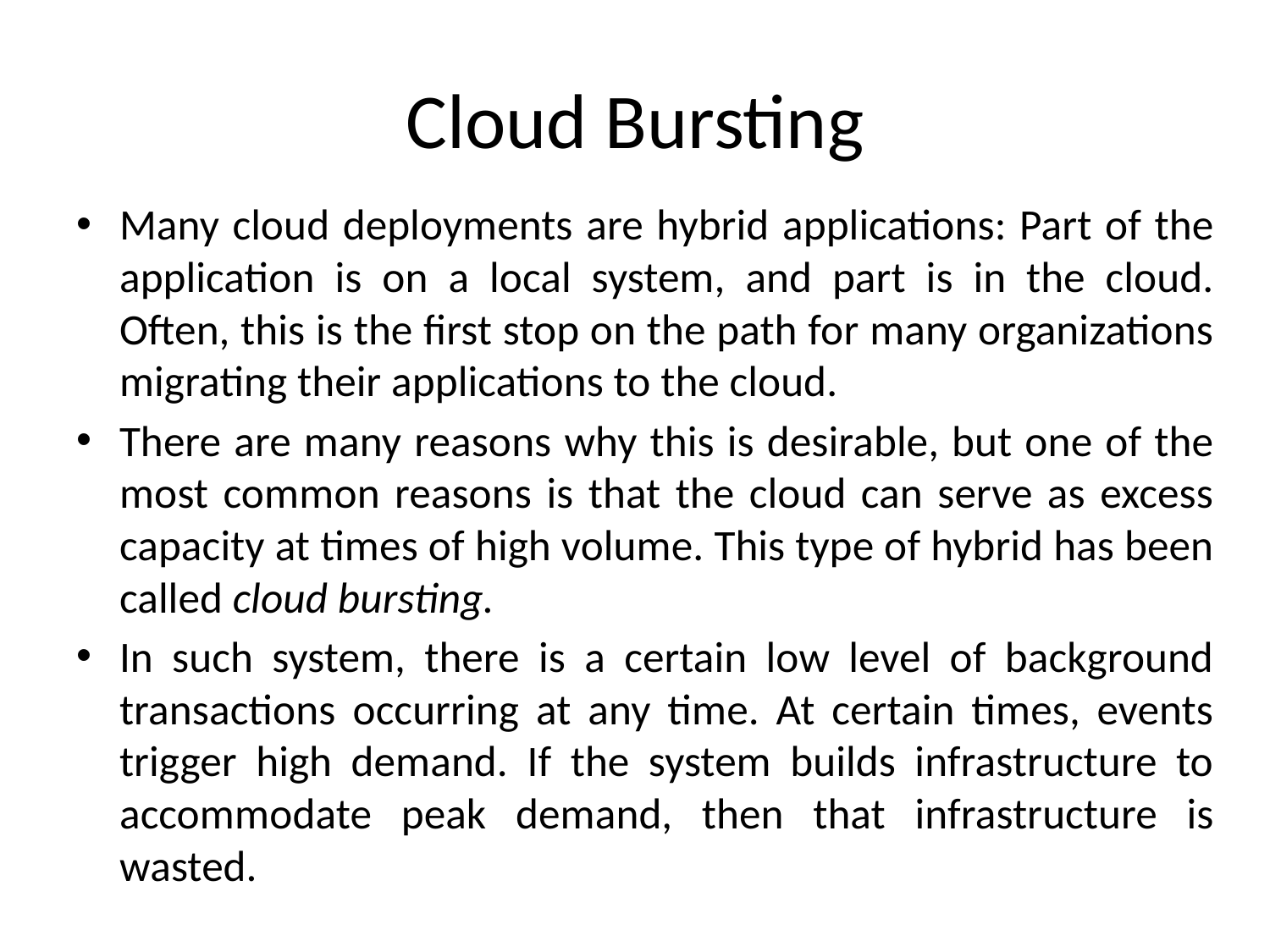

# Cloud Bursting
Many cloud deployments are hybrid applications: Part of the application is on a local system, and part is in the cloud. Often, this is the first stop on the path for many organizations migrating their applications to the cloud.
There are many reasons why this is desirable, but one of the most common reasons is that the cloud can serve as excess capacity at times of high volume. This type of hybrid has been called cloud bursting.
In such system, there is a certain low level of background transactions occurring at any time. At certain times, events trigger high demand. If the system builds infrastructure to accommodate peak demand, then that infrastructure is wasted.